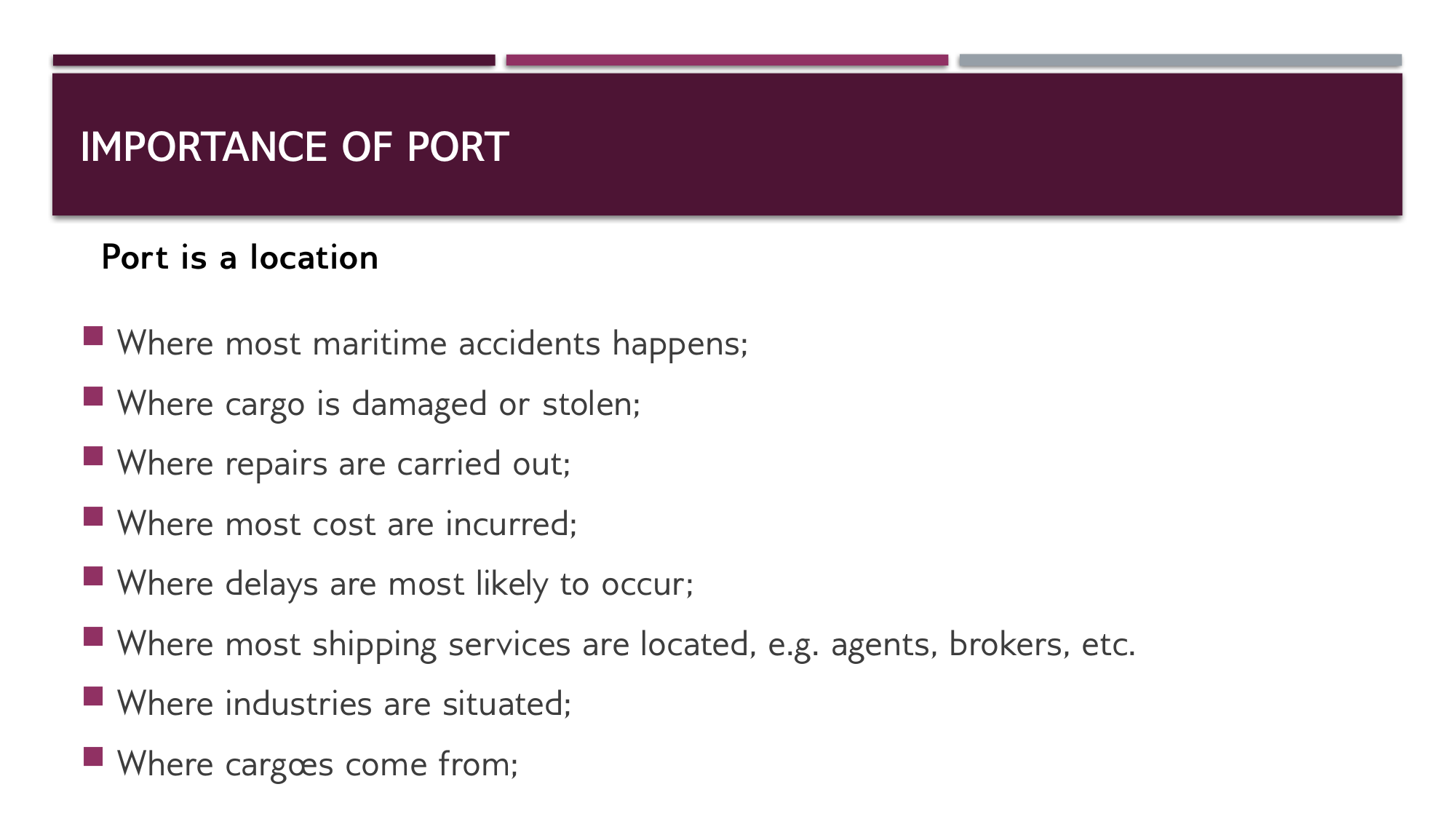

# IMPORTANCE OF PORT
Port is a location
Where most maritime accidents happens;
Where cargo is damaged or stolen;
Where repairs are carried out;
Where most cost are incurred;
Where delays are most likely to occur;
Where most shipping services are located, e.g. agents, brokers, etc.
Where industries are situated;
Where cargoes come from;